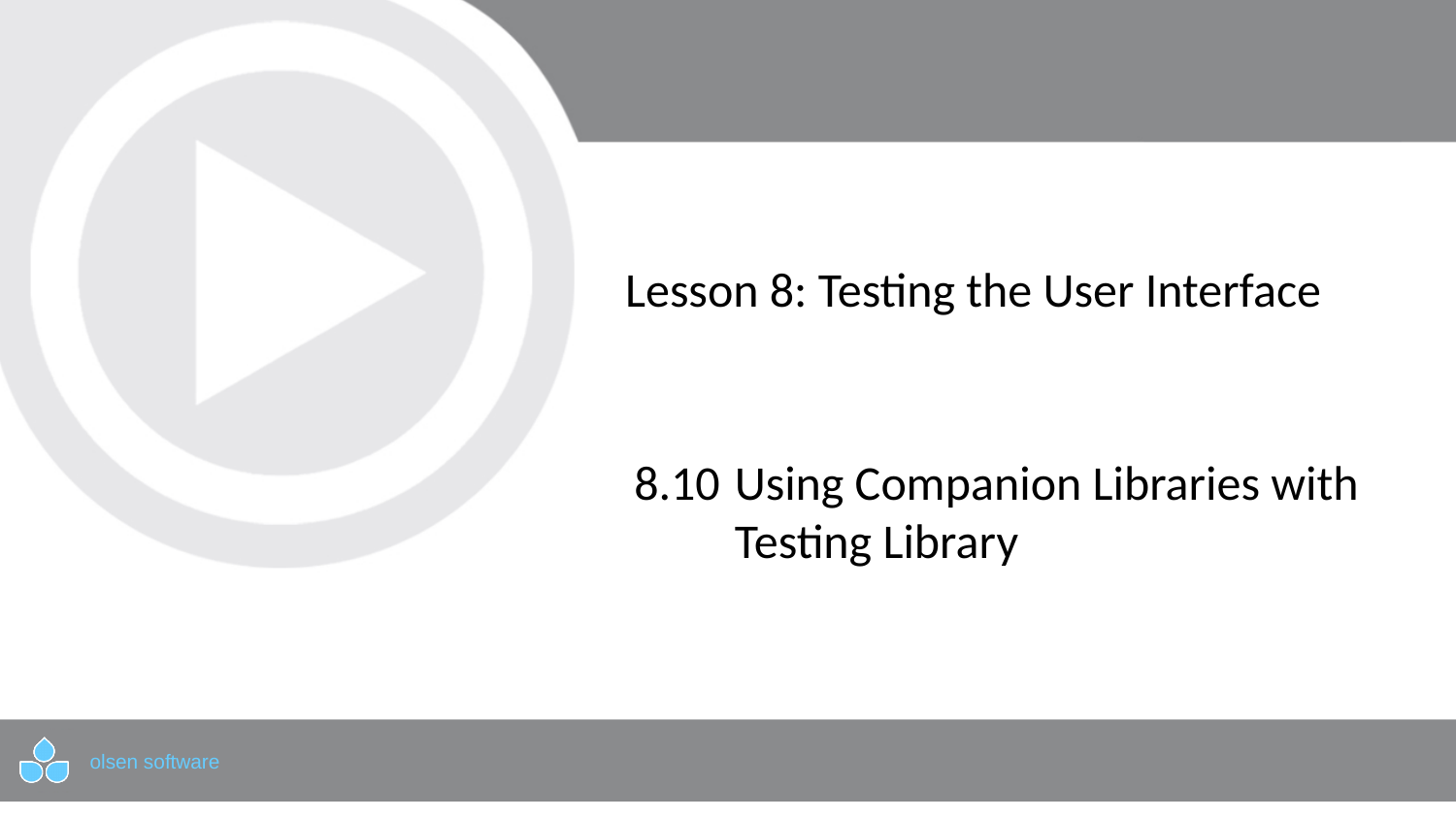

# Lesson 8: Testing the User Interface
8.10	Using Companion Libraries with Testing Library